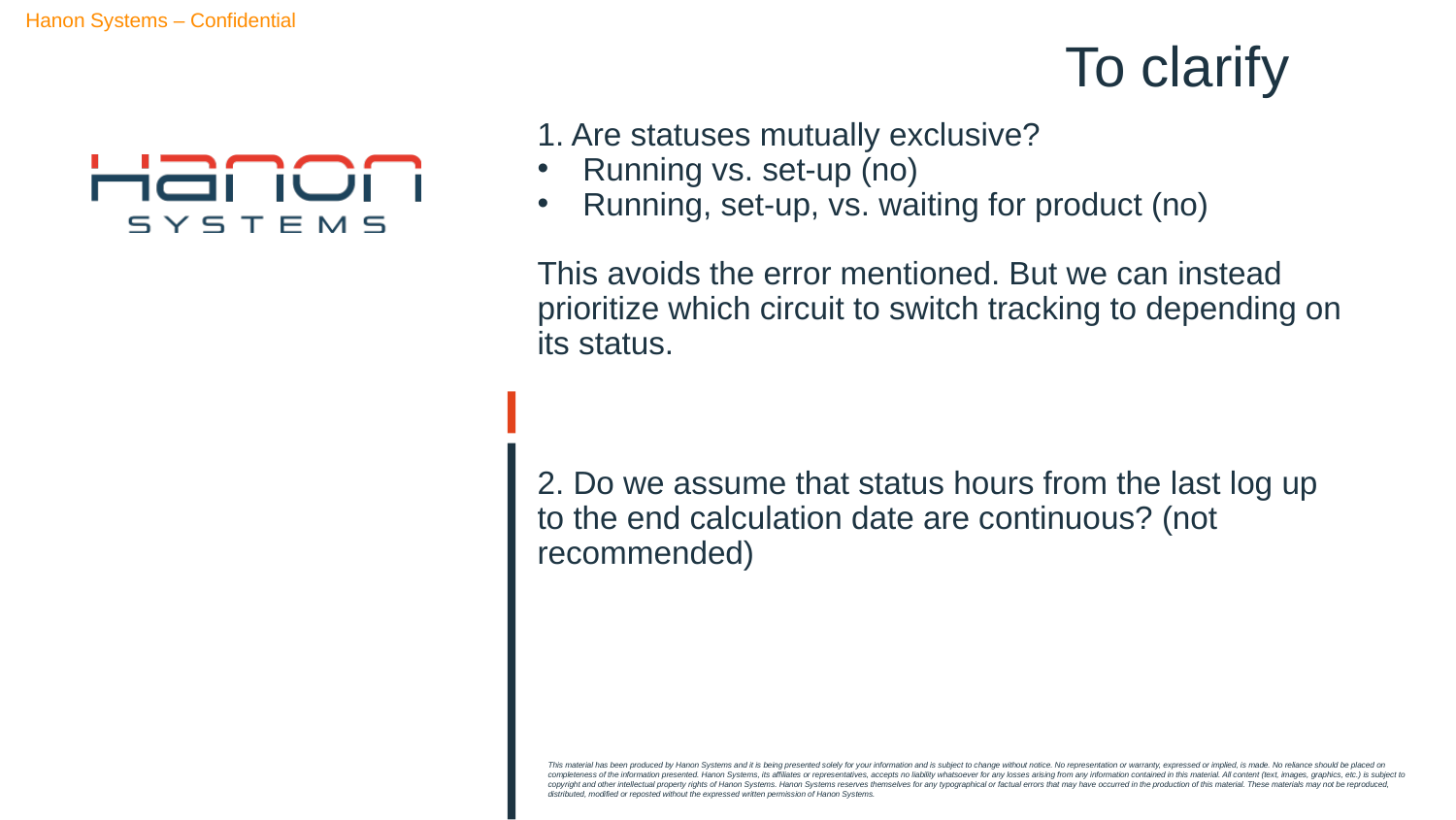

# To clarify
1. Are statuses mutually exclusive?
Running vs. set-up (no)
Running, set-up, vs. waiting for product (no)

This avoids the error mentioned. But we can instead prioritize which circuit to switch tracking to depending on its status.

2. Do we assume that status hours from the last log up to the end calculation date are continuous? (not recommended)